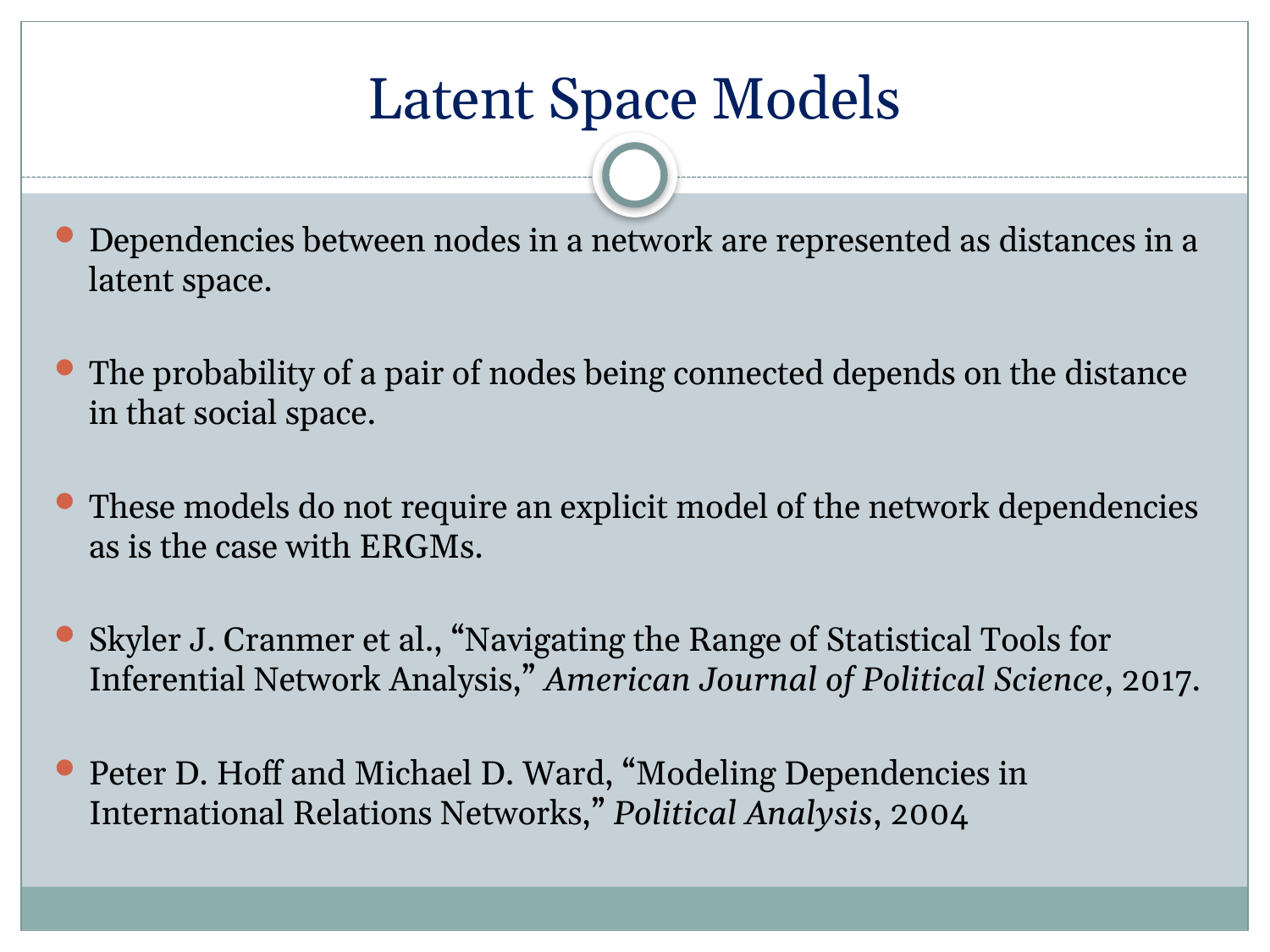

# Latent Space Models
Dependencies between nodes in a network are represented as distances in a latent space.

The probability of a pair of nodes being connected depends on the distance in that social space.

These models do not require an explicit model of the network dependencies as is the case with ERGMs.

Skyler J. Cranmer et al., “Navigating the Range of Statistical Tools for Inferential Network Analysis,” American Journal of Political Science, 2017.

Peter D. Hoff and Michael D. Ward, “Modeling Dependencies in International Relations Networks,” Political Analysis, 2004